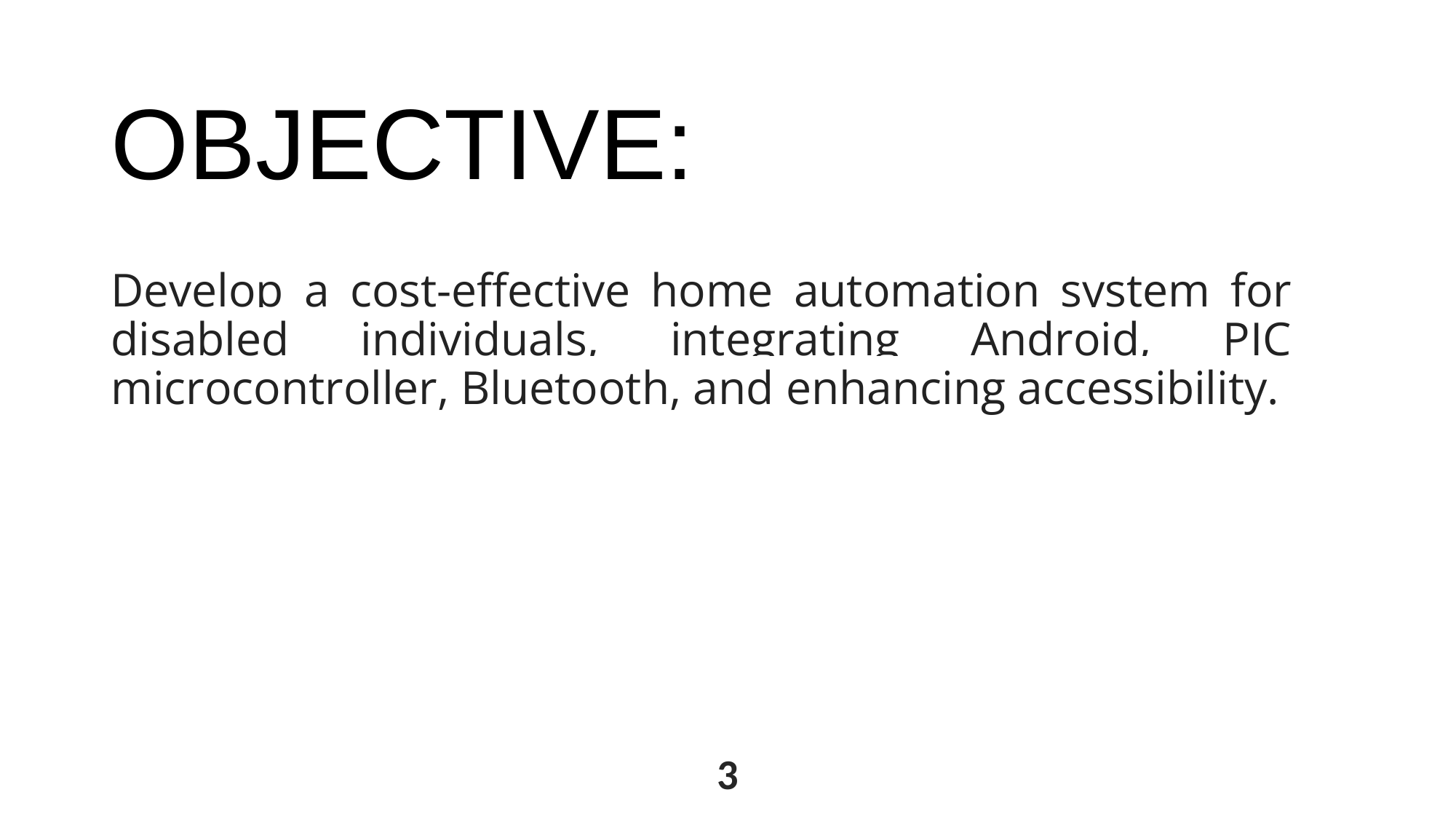

# OBJECTIVE:
Develop a cost-effective home automation system for disabled individuals, integrating Android, PIC microcontroller, Bluetooth, and enhancing accessibility.
3